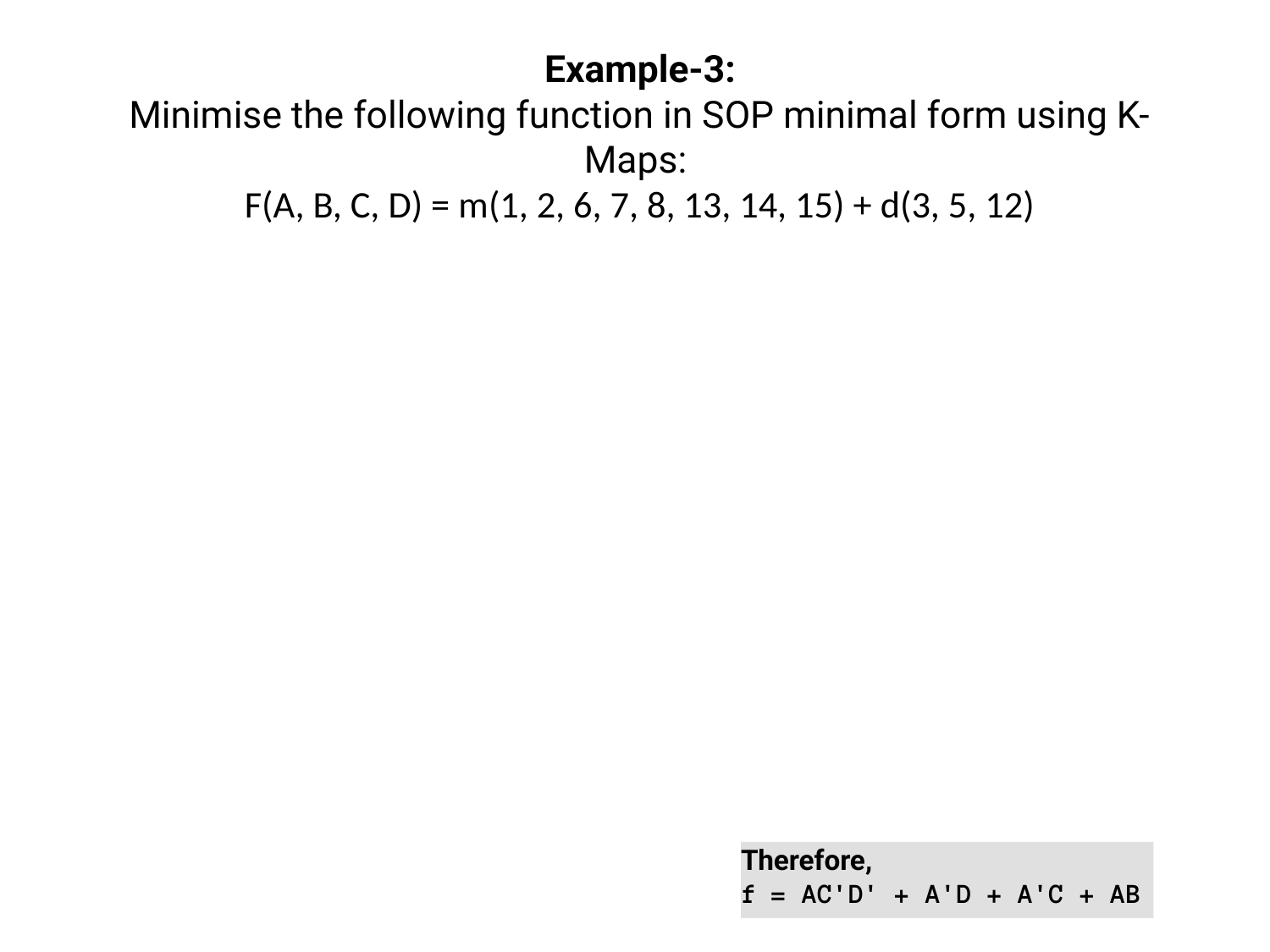

# Example-3: Minimise the following function in SOP minimal form using K-Maps:  F(A, B, C, D) = m(1, 2, 6, 7, 8, 13, 14, 15) + d(3, 5, 12)
Therefore,
f = AC'D' + A'D + A'C + AB